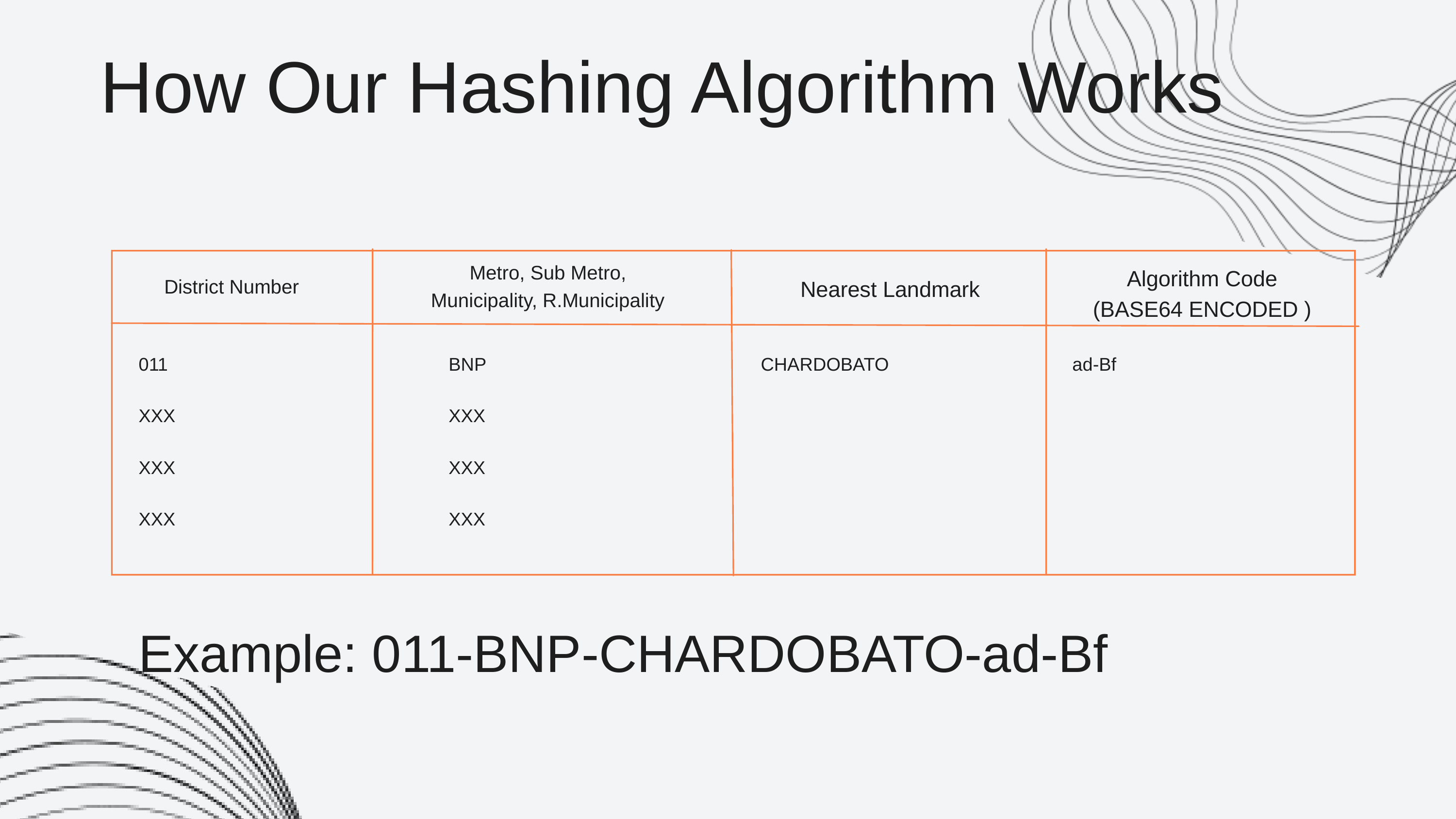

How Our Hashing Algorithm Works

Metro, Sub Metro, Municipality, R.Municipality
Algorithm Code
(BASE64 ENCODED )
District Number
Nearest Landmark

011

XXX

XXX

XXX
BNP

XXX

XXX

XXX
CHARDOBATO
ad-Bf

Example: 011-BNP-CHARDOBATO-ad-Bf